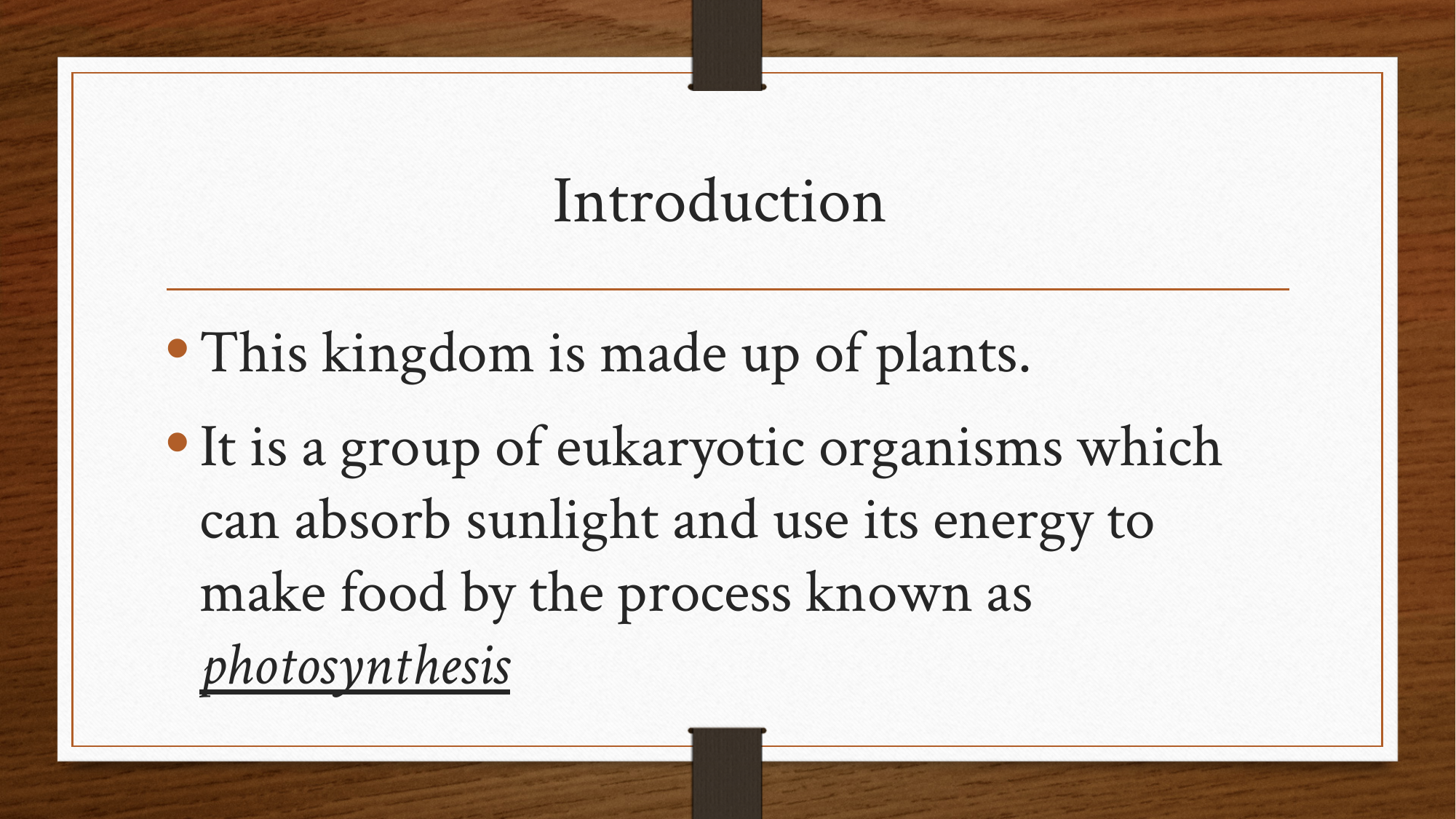

# Introduction
This kingdom is made up of plants.
It is a group of eukaryotic organisms which can absorb sunlight and use its energy to make food by the process known as photosynthesis